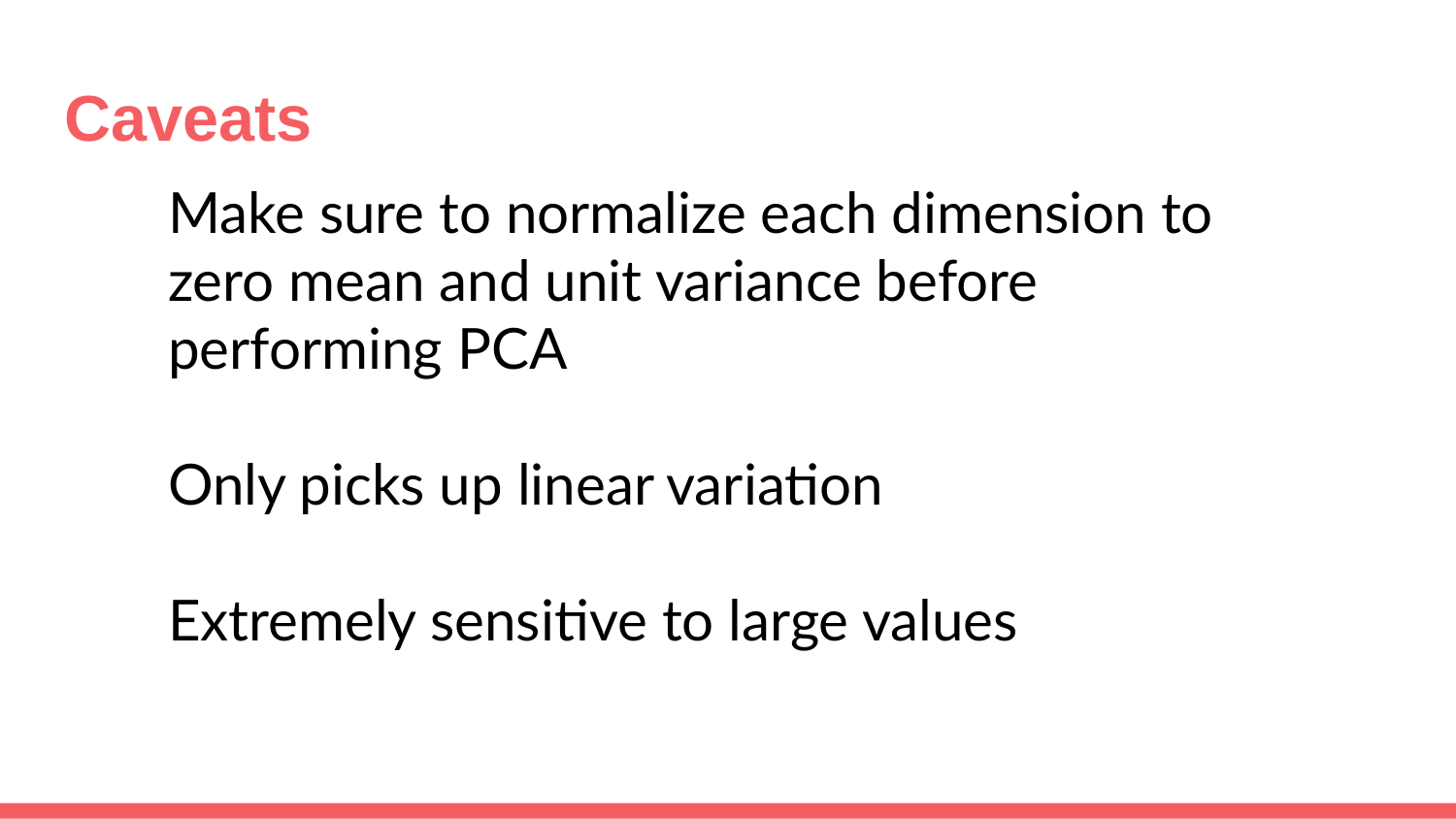

# Caveats

Make sure to normalize each dimension to zero mean and unit variance before performing PCA

Only picks up linear variation

Extremely sensitive to large values